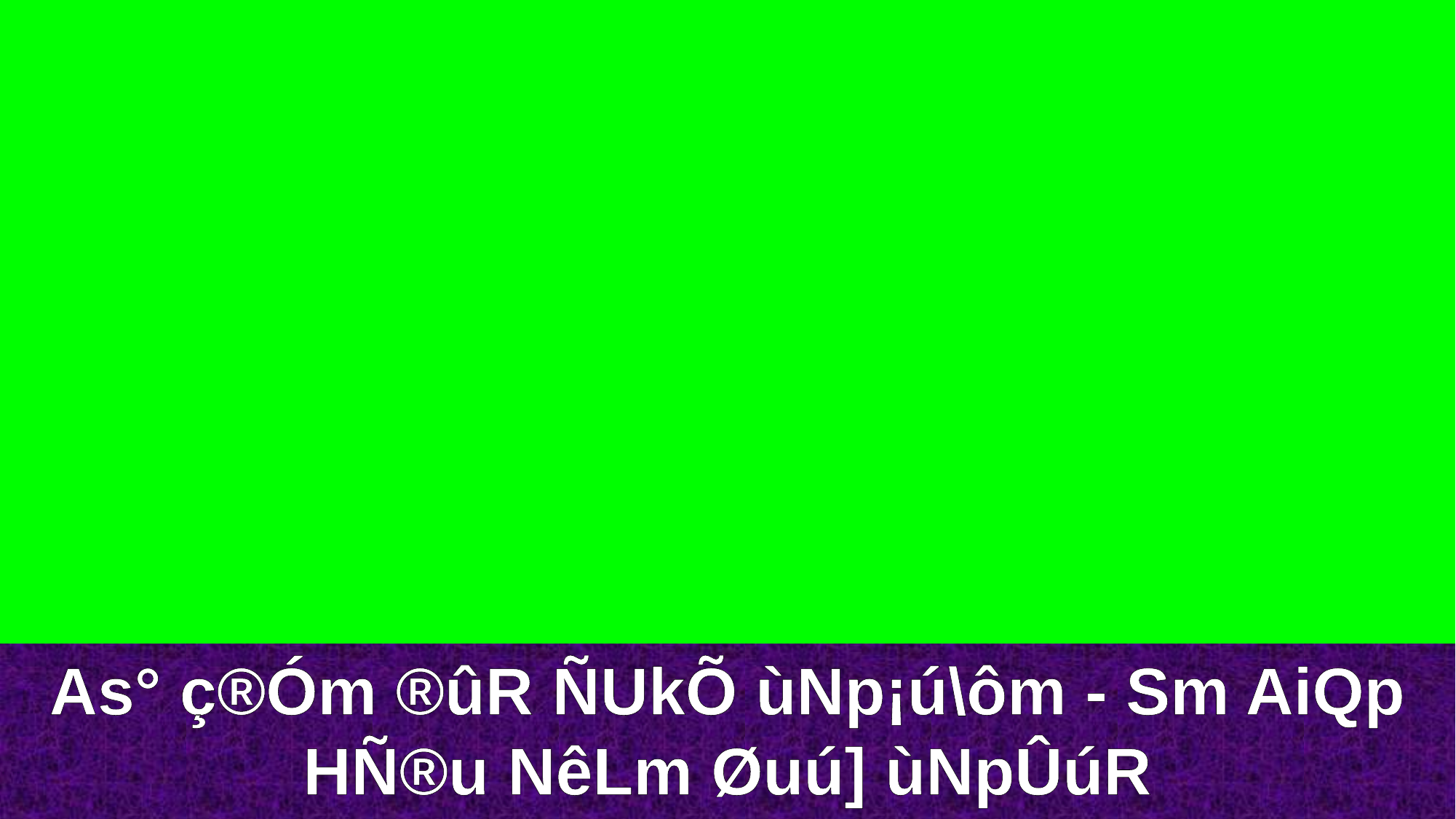

As° ç®Óm ®ûR ÑUkÕ ùNp¡ú\ôm - Sm AiQp HÑ®u NêLm Øuú] ùNpÛúR